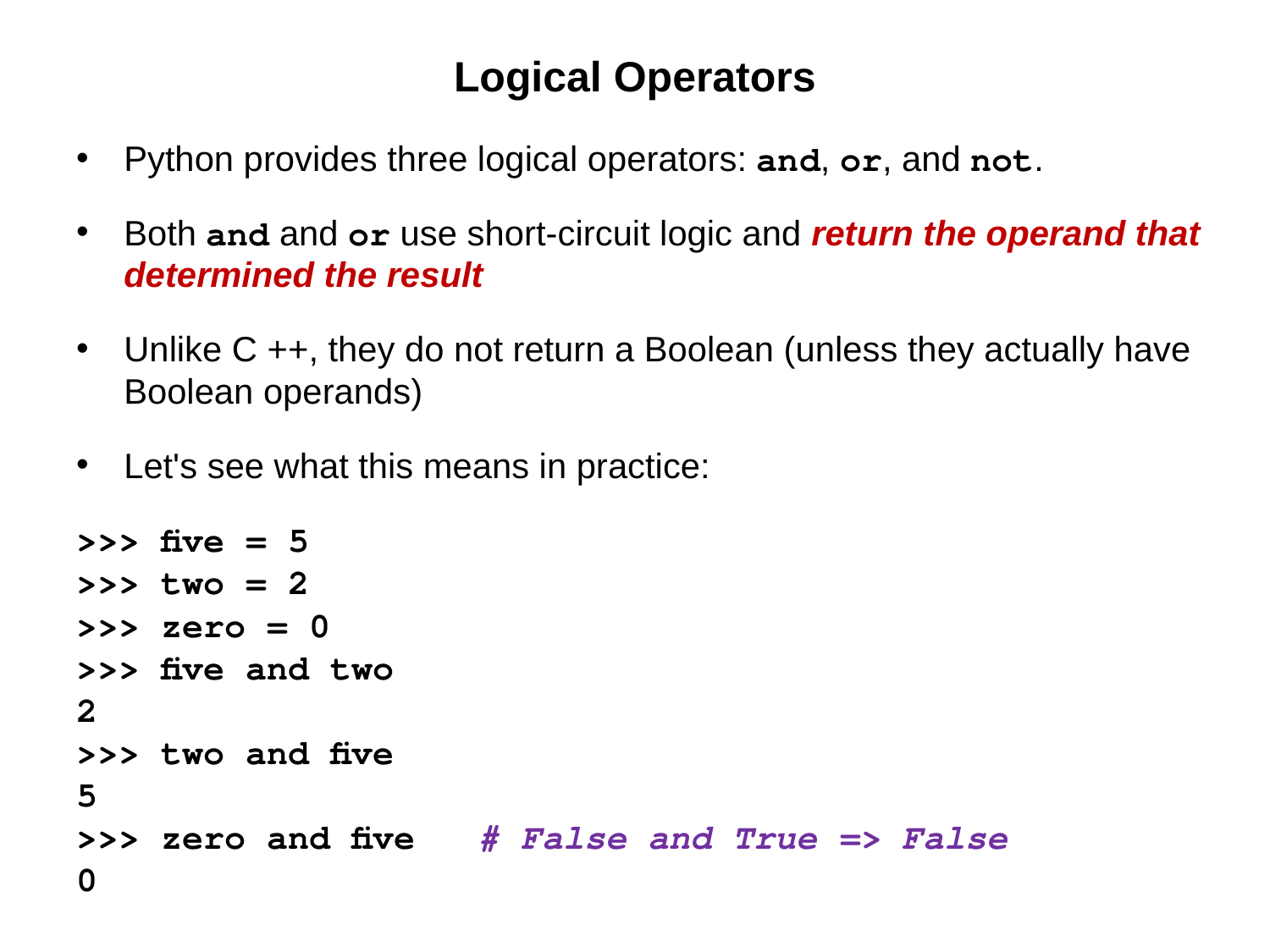

# Logical Operators
Python provides three logical operators: and, or, and not.
Both and and or use short-circuit logic and return the operand that determined the result
Unlike C ++, they do not return a Boolean (unless they actually have Boolean operands)
Let's see what this means in practice:
>>> five = 5
>>> two = 2
>>> zero = 0
>>> five and two
2
>>> two and five
5
>>> zero and five   # False and True => False
0